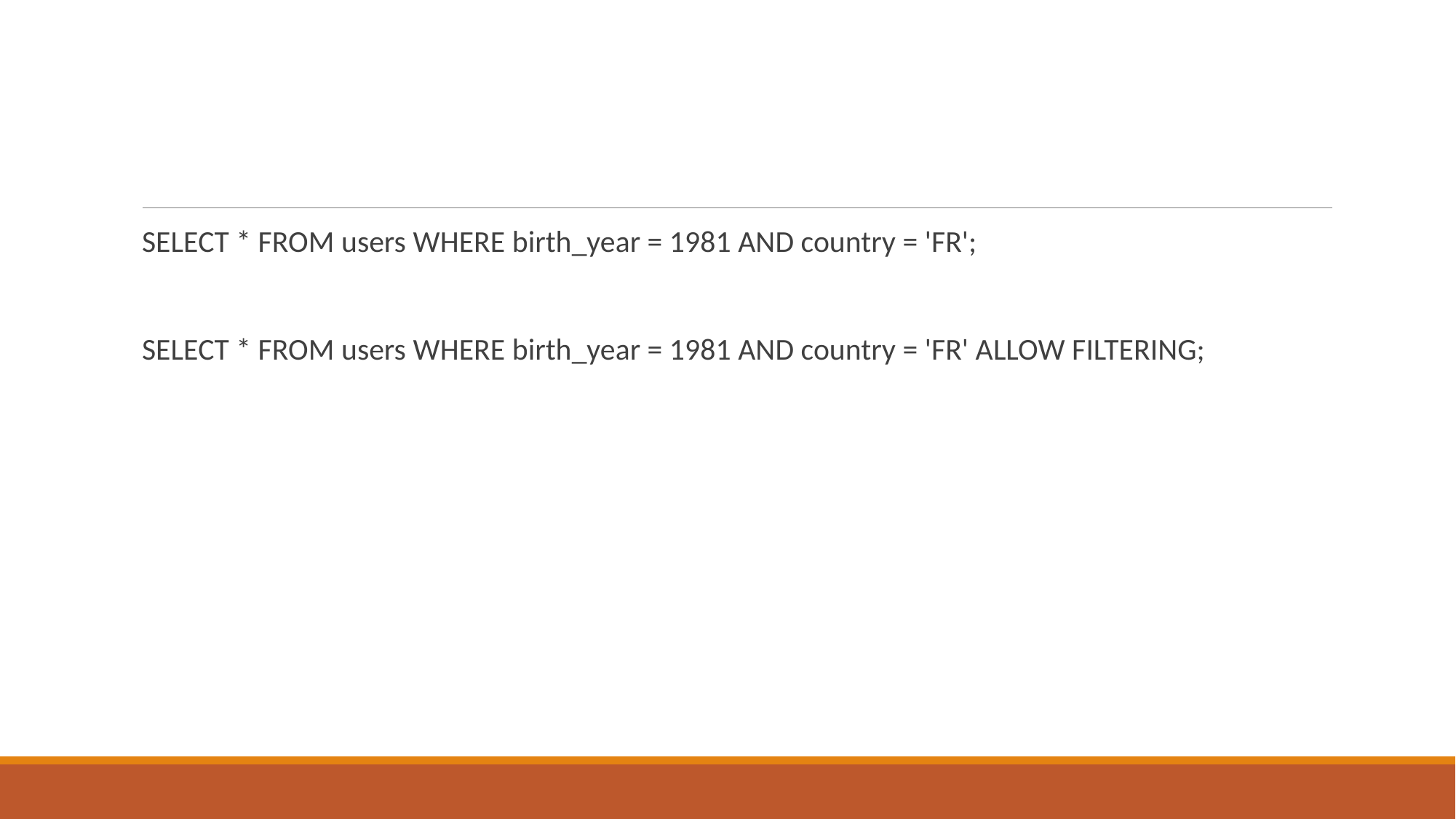

#
SELECT * FROM users WHERE birth_year = 1981 AND country = 'FR';

SELECT * FROM users WHERE birth_year = 1981 AND country = 'FR' ALLOW FILTERING;